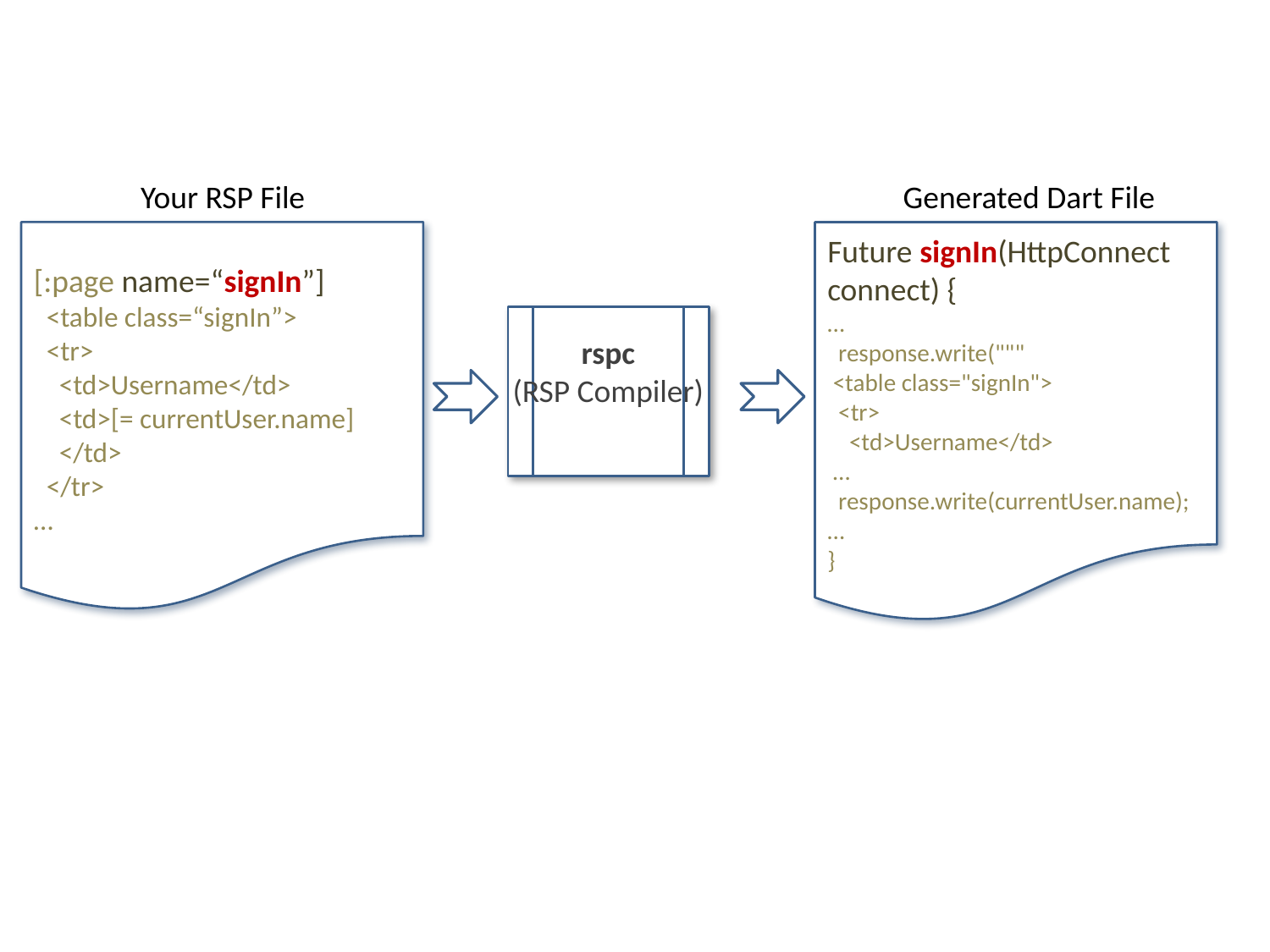

Your RSP File
Generated Dart File
[:page name=“signIn”]
  <table class=“signIn”>
  <tr>
    <td>Username</td>
    <td>[= currentUser.name]
    </td>
  </tr>
…
Future signIn(HttpConnect connect) {
…
  response.write("""
 <table class="signIn">
  <tr>
    <td>Username</td>
 …
  response.write(currentUser.name);
…
}

rspc
(RSP Compiler)